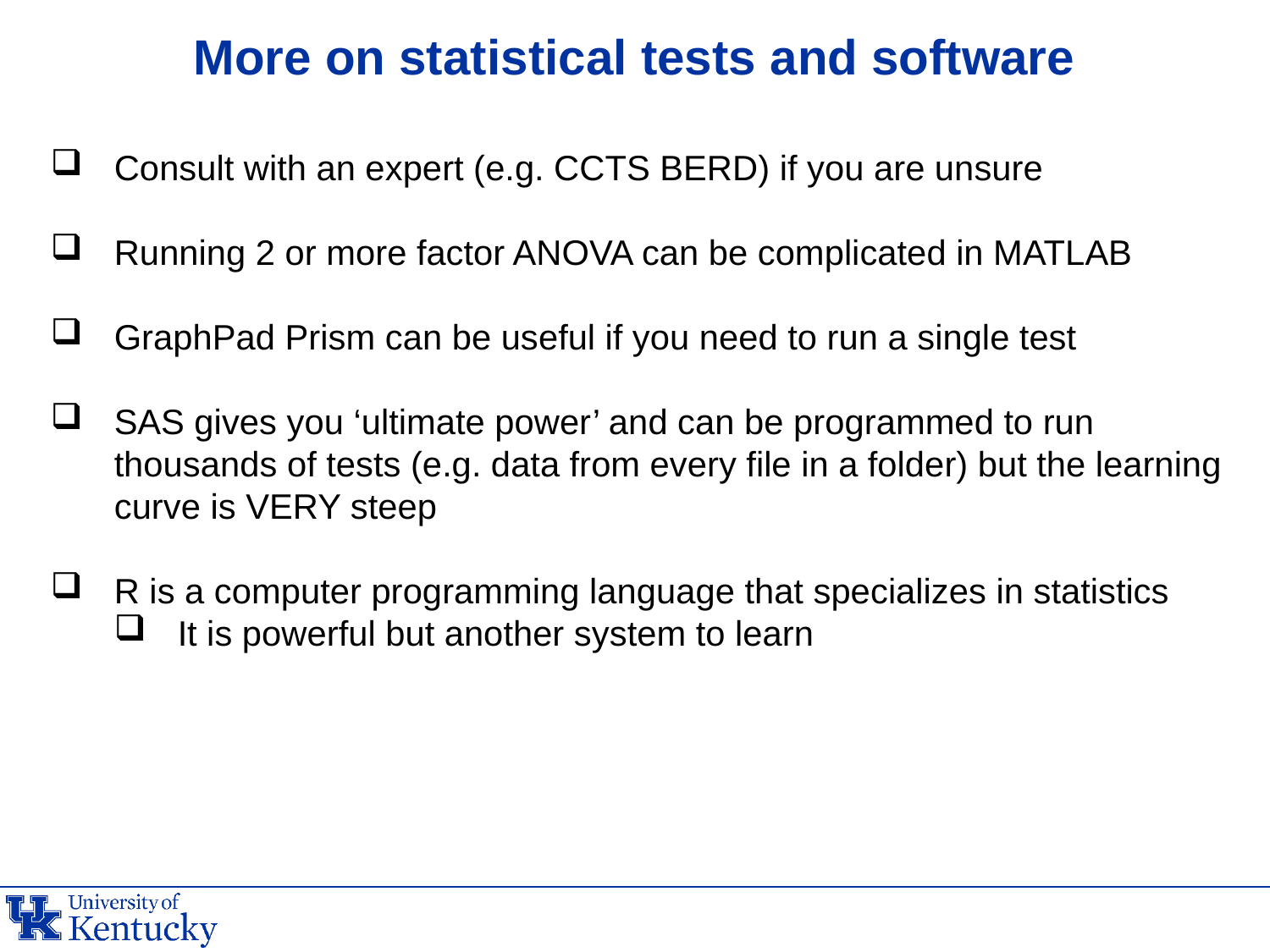

# More on statistical tests and software
Consult with an expert (e.g. CCTS BERD) if you are unsure
Running 2 or more factor ANOVA can be complicated in MATLAB
GraphPad Prism can be useful if you need to run a single test
SAS gives you ‘ultimate power’ and can be programmed to run thousands of tests (e.g. data from every file in a folder) but the learning curve is VERY steep
R is a computer programming language that specializes in statistics
It is powerful but another system to learn